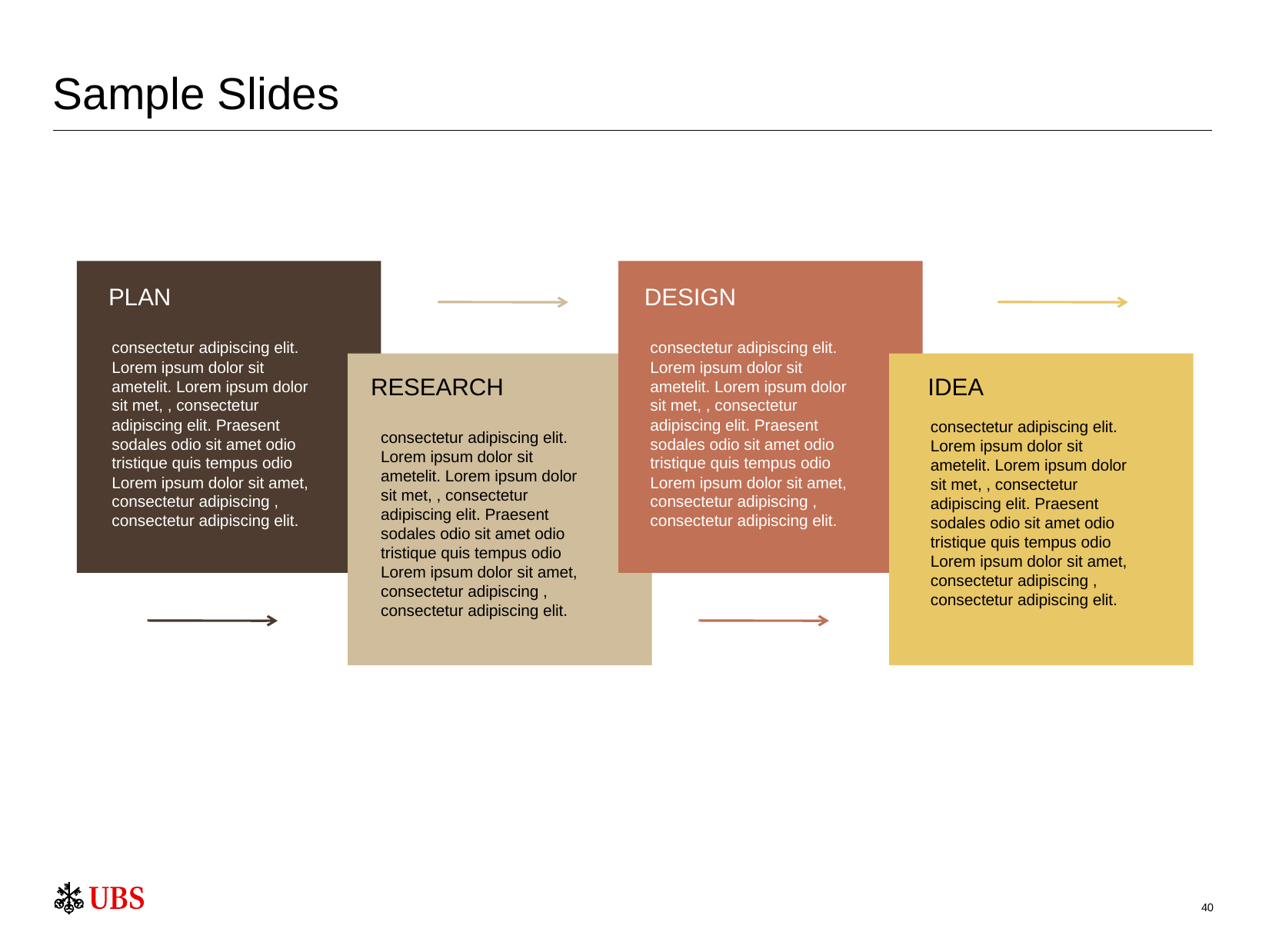

# Sample Slides

PLAN
consectetur adipiscing elit. Lorem ipsum dolor sit ametelit. Lorem ipsum dolor sit met, , consectetur adipiscing elit. Praesent sodales odio sit amet odio tristique quis tempus odio Lorem ipsum dolor sit amet, consectetur adipiscing , consectetur adipiscing elit.

DESIGN
consectetur adipiscing elit. Lorem ipsum dolor sit ametelit. Lorem ipsum dolor sit met, , consectetur adipiscing elit. Praesent sodales odio sit amet odio tristique quis tempus odio Lorem ipsum dolor sit amet, consectetur adipiscing , consectetur adipiscing elit.

RESEARCH
consectetur adipiscing elit. Lorem ipsum dolor sit ametelit. Lorem ipsum dolor sit met, , consectetur adipiscing elit. Praesent sodales odio sit amet odio tristique quis tempus odio Lorem ipsum dolor sit amet, consectetur adipiscing , consectetur adipiscing elit.

IDEA
consectetur adipiscing elit. Lorem ipsum dolor sit ametelit. Lorem ipsum dolor sit met, , consectetur adipiscing elit. Praesent sodales odio sit amet odio tristique quis tempus odio Lorem ipsum dolor sit amet, consectetur adipiscing , consectetur adipiscing elit.